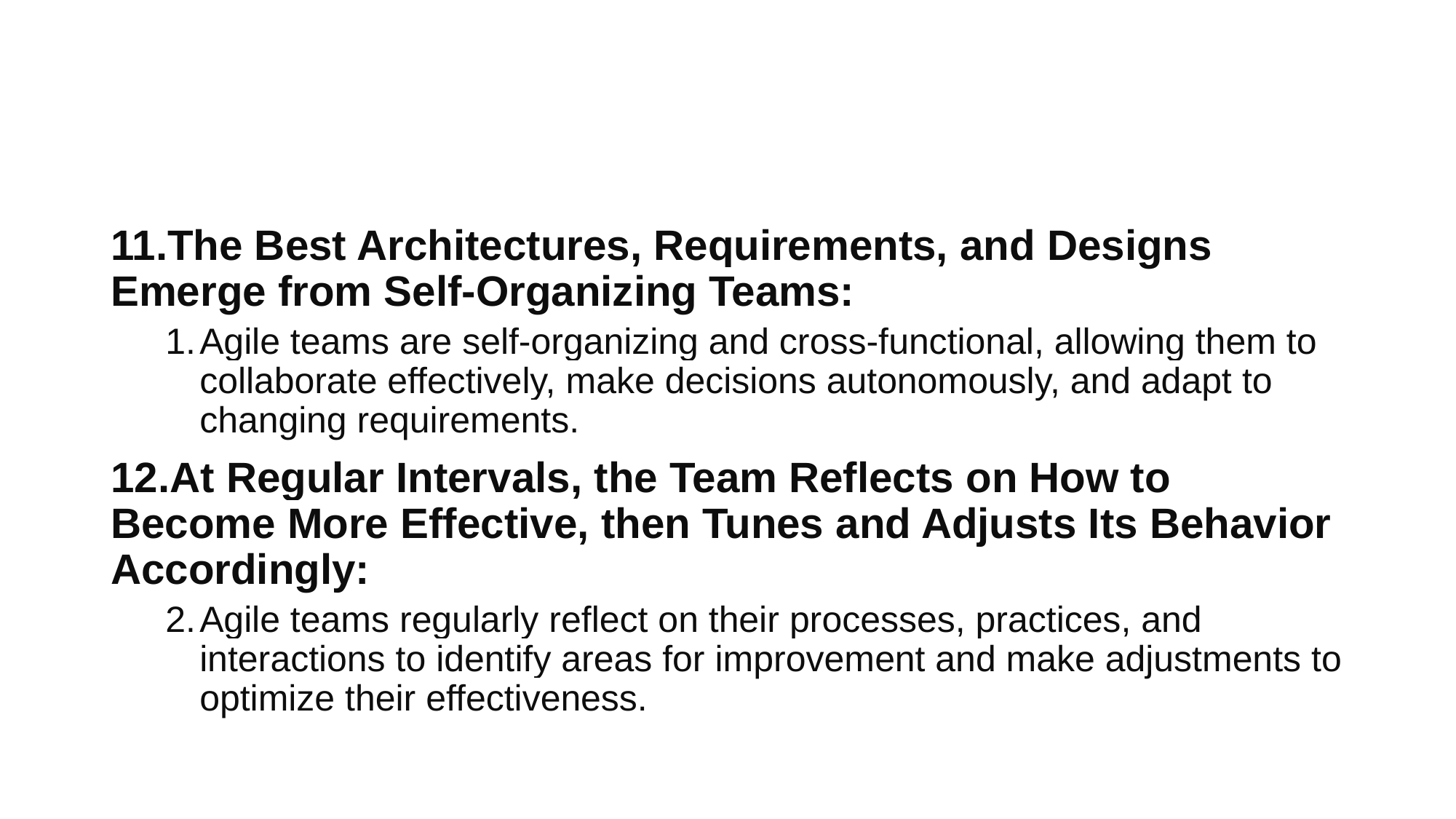

#
11.The Best Architectures, Requirements, and Designs Emerge from Self-Organizing Teams:
Agile teams are self-organizing and cross-functional, allowing them to collaborate effectively, make decisions autonomously, and adapt to changing requirements.
12.At Regular Intervals, the Team Reflects on How to Become More Effective, then Tunes and Adjusts Its Behavior Accordingly:
Agile teams regularly reflect on their processes, practices, and interactions to identify areas for improvement and make adjustments to optimize their effectiveness.